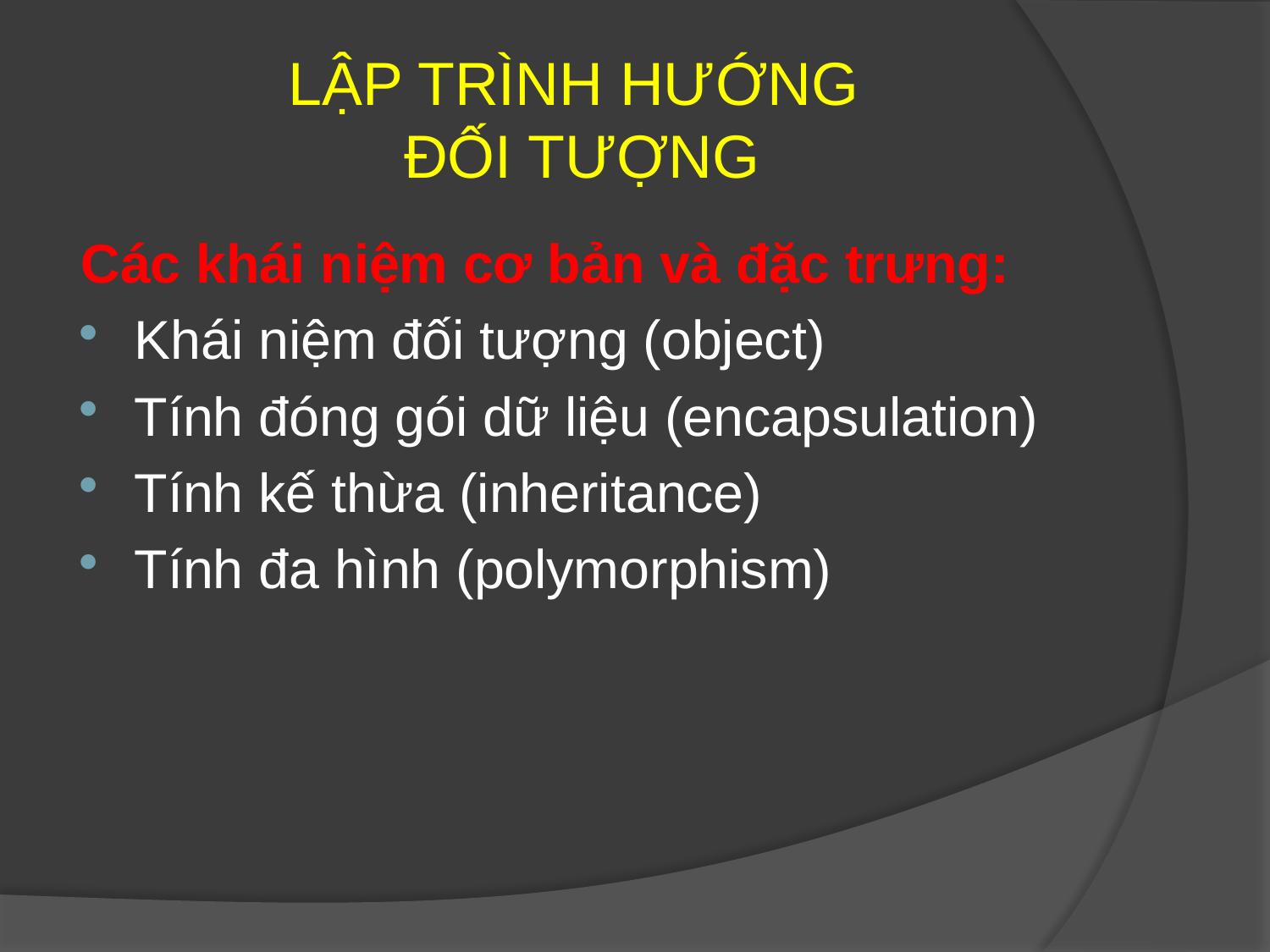

# LẬP TRÌNH HƯỚNG ĐỐI TƯỢNG
Các khái niệm cơ bản và đặc trưng:
Khái niệm đối tượng (object)
Tính đóng gói dữ liệu (encapsulation)
Tính kế thừa (inheritance)
Tính đa hình (polymorphism)